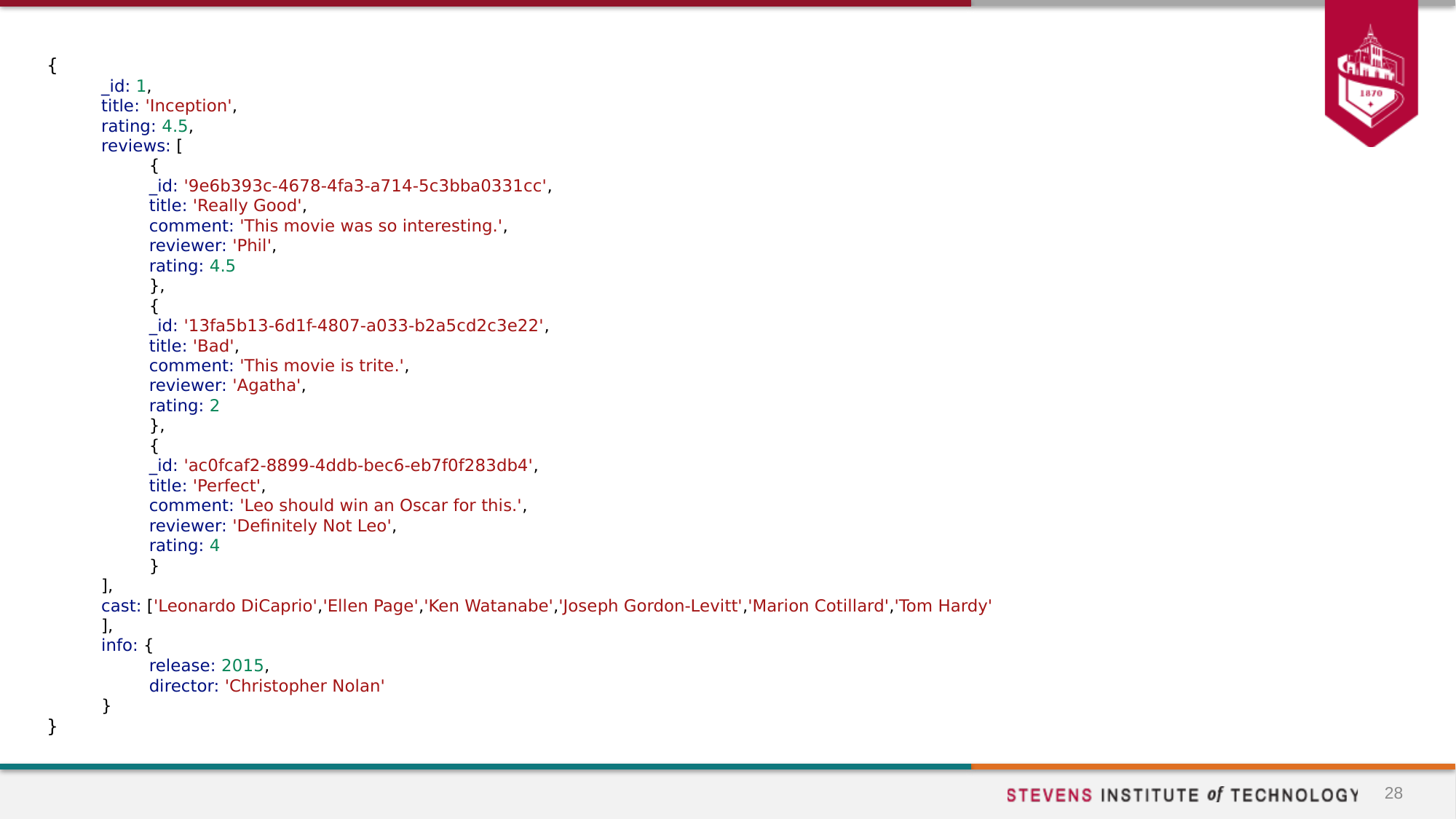

{
_id: 1,
title: 'Inception',
rating: 4.5,
reviews: [
{
_id: '9e6b393c-4678-4fa3-a714-5c3bba0331cc',
title: 'Really Good',
comment: 'This movie was so interesting.',
reviewer: 'Phil',
rating: 4.5
},
{
_id: '13fa5b13-6d1f-4807-a033-b2a5cd2c3e22',
title: 'Bad',
comment: 'This movie is trite.',
reviewer: 'Agatha',
rating: 2
},
{
_id: 'ac0fcaf2-8899-4ddb-bec6-eb7f0f283db4',
title: 'Perfect',
comment: 'Leo should win an Oscar for this.',
reviewer: 'Definitely Not Leo',
rating: 4
}
],
cast: ['Leonardo DiCaprio','Ellen Page','Ken Watanabe','Joseph Gordon-Levitt','Marion Cotillard','Tom Hardy'
],
info: {
release: 2015,
director: 'Christopher Nolan'
}
}
28